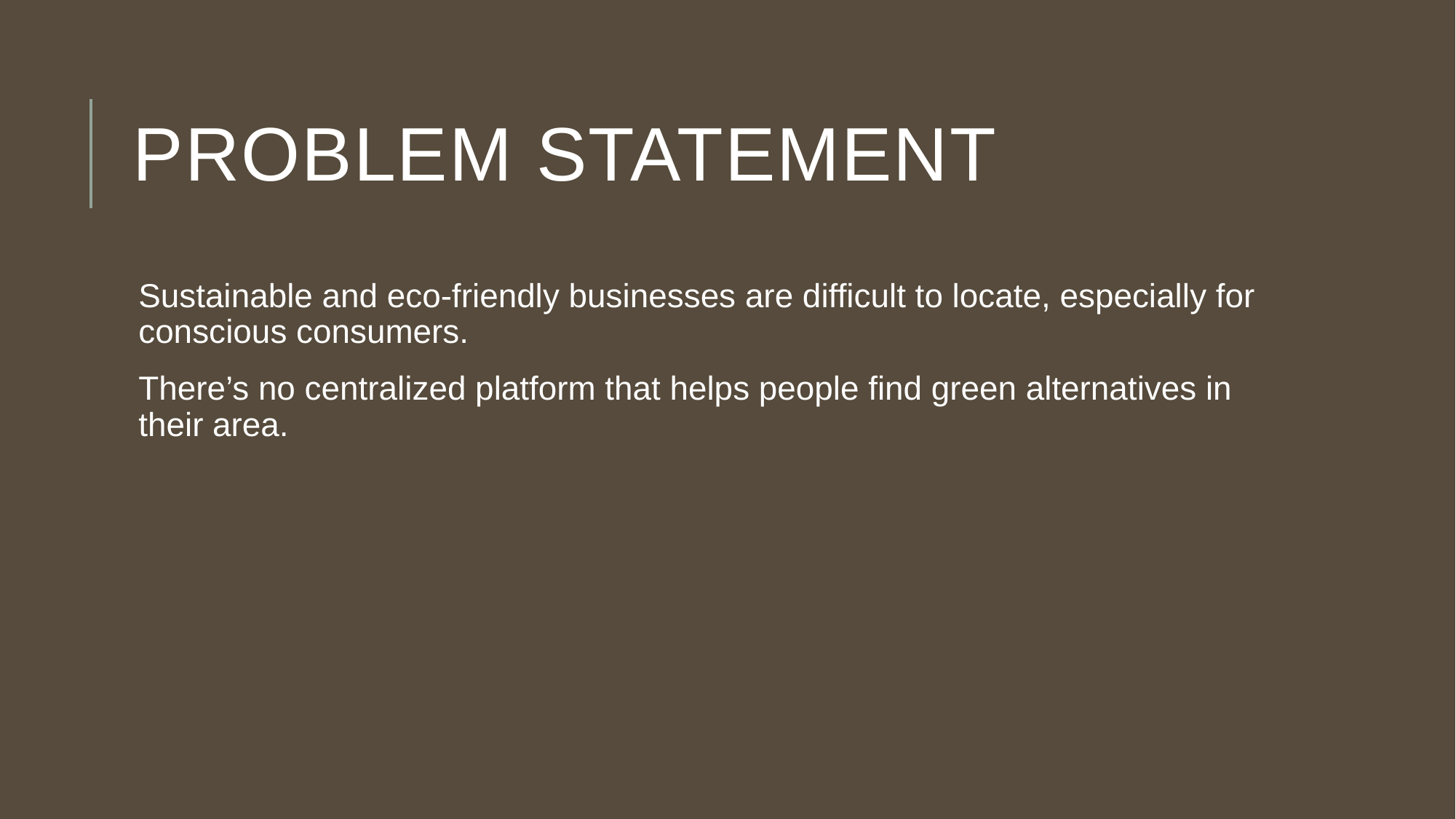

# PROBLEM STATEMENT
Sustainable and eco-friendly businesses are difficult to locate, especially for conscious consumers.
There’s no centralized platform that helps people find green alternatives in their area.